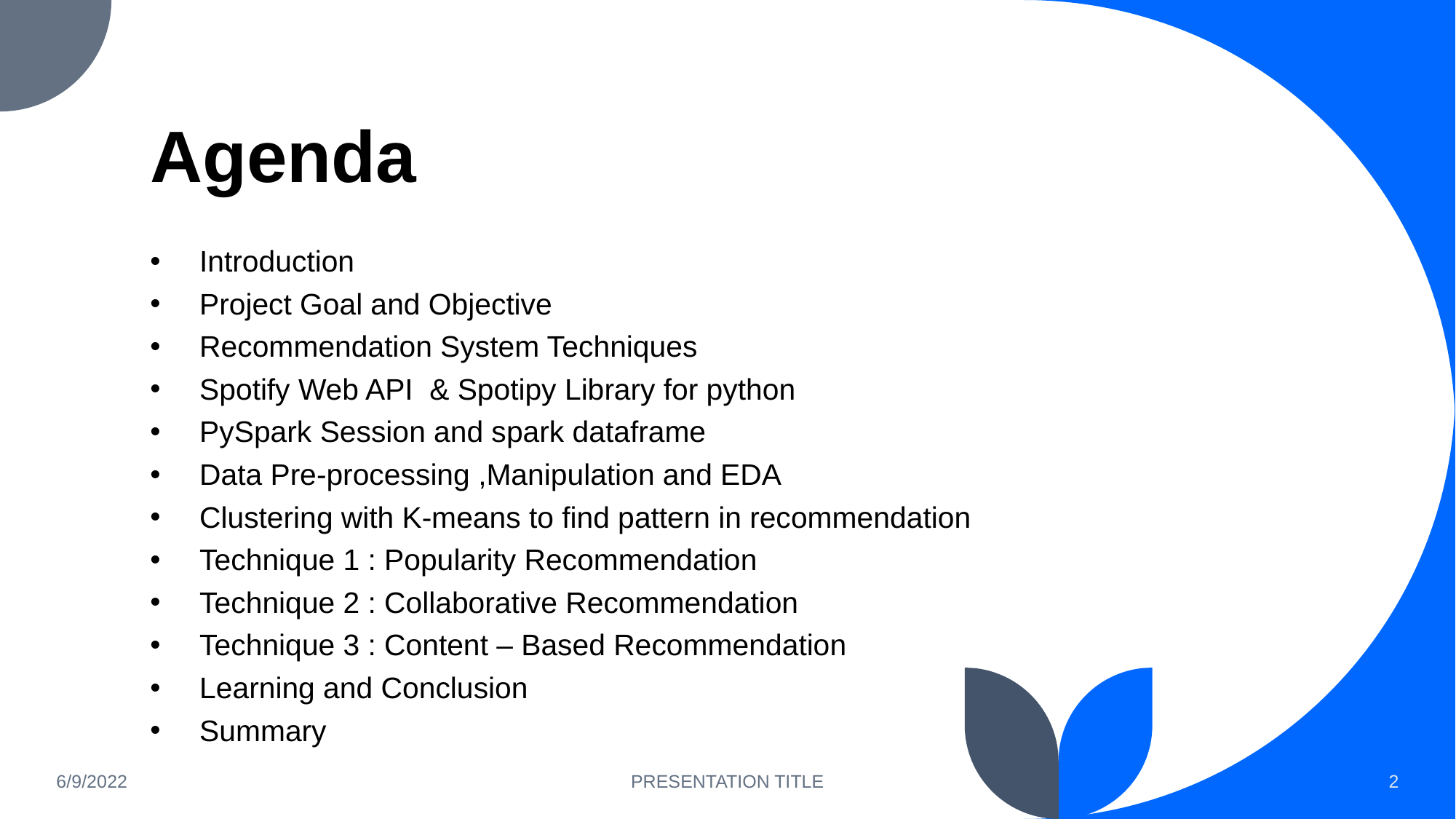

# Agenda
Introduction
Project Goal and Objective
Recommendation System Techniques
Spotify Web API  & Spotipy Library for python
PySpark Session and spark dataframe
Data Pre-processing ,Manipulation and EDA
Clustering with K-means to find pattern in recommendation
Technique 1 : Popularity Recommendation
Technique 2 : Collaborative Recommendation
Technique 3 : Content – Based Recommendation
Learning and Conclusion
Summary

6/9/2022
PRESENTATION TITLE
2